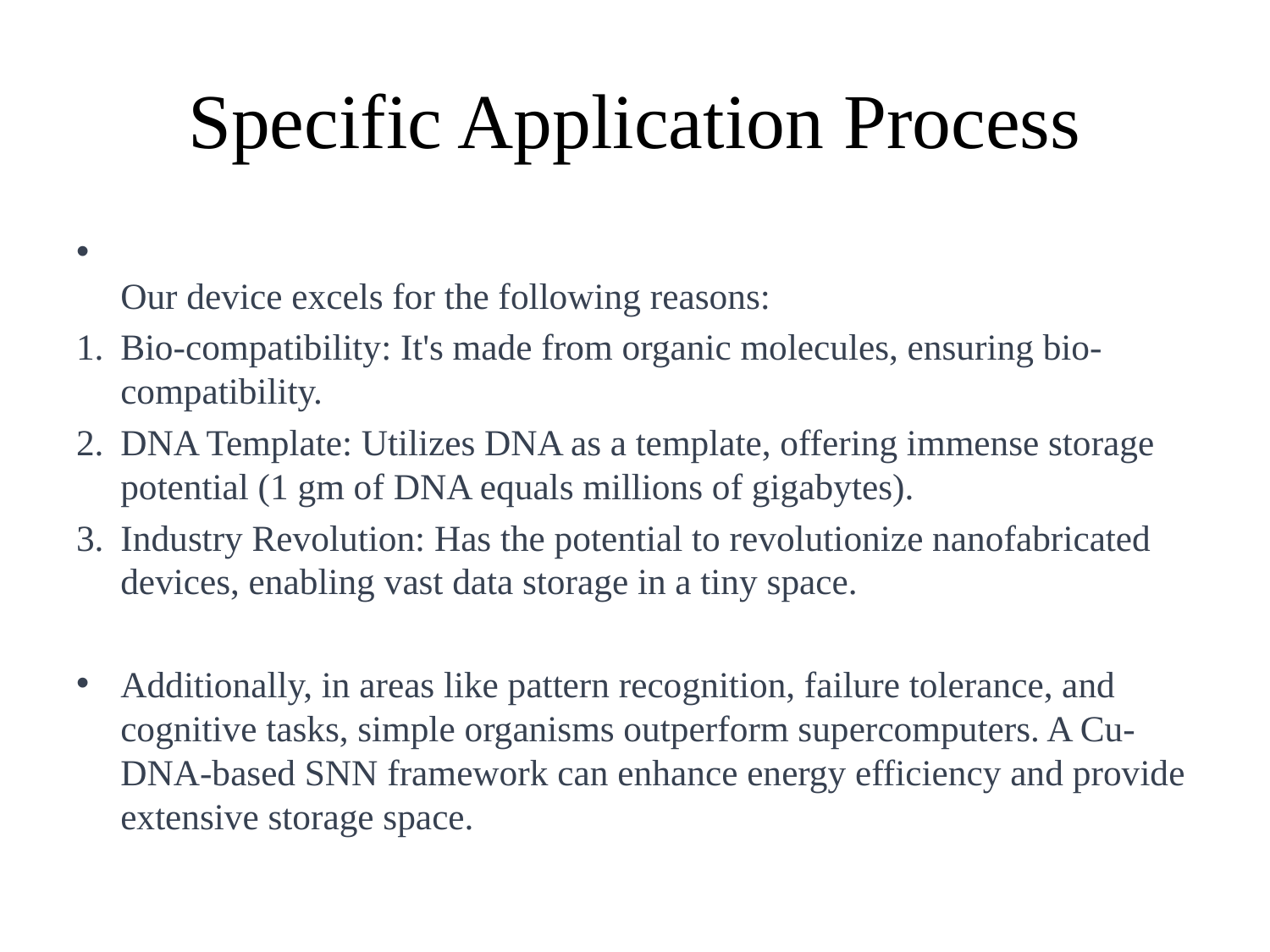

# Specific Application Process
Our device excels for the following reasons:
Bio-compatibility: It's made from organic molecules, ensuring bio-compatibility.
DNA Template: Utilizes DNA as a template, offering immense storage potential (1 gm of DNA equals millions of gigabytes).
Industry Revolution: Has the potential to revolutionize nanofabricated devices, enabling vast data storage in a tiny space.

Additionally, in areas like pattern recognition, failure tolerance, and cognitive tasks, simple organisms outperform supercomputers. A Cu-DNA-based SNN framework can enhance energy efficiency and provide extensive storage space.